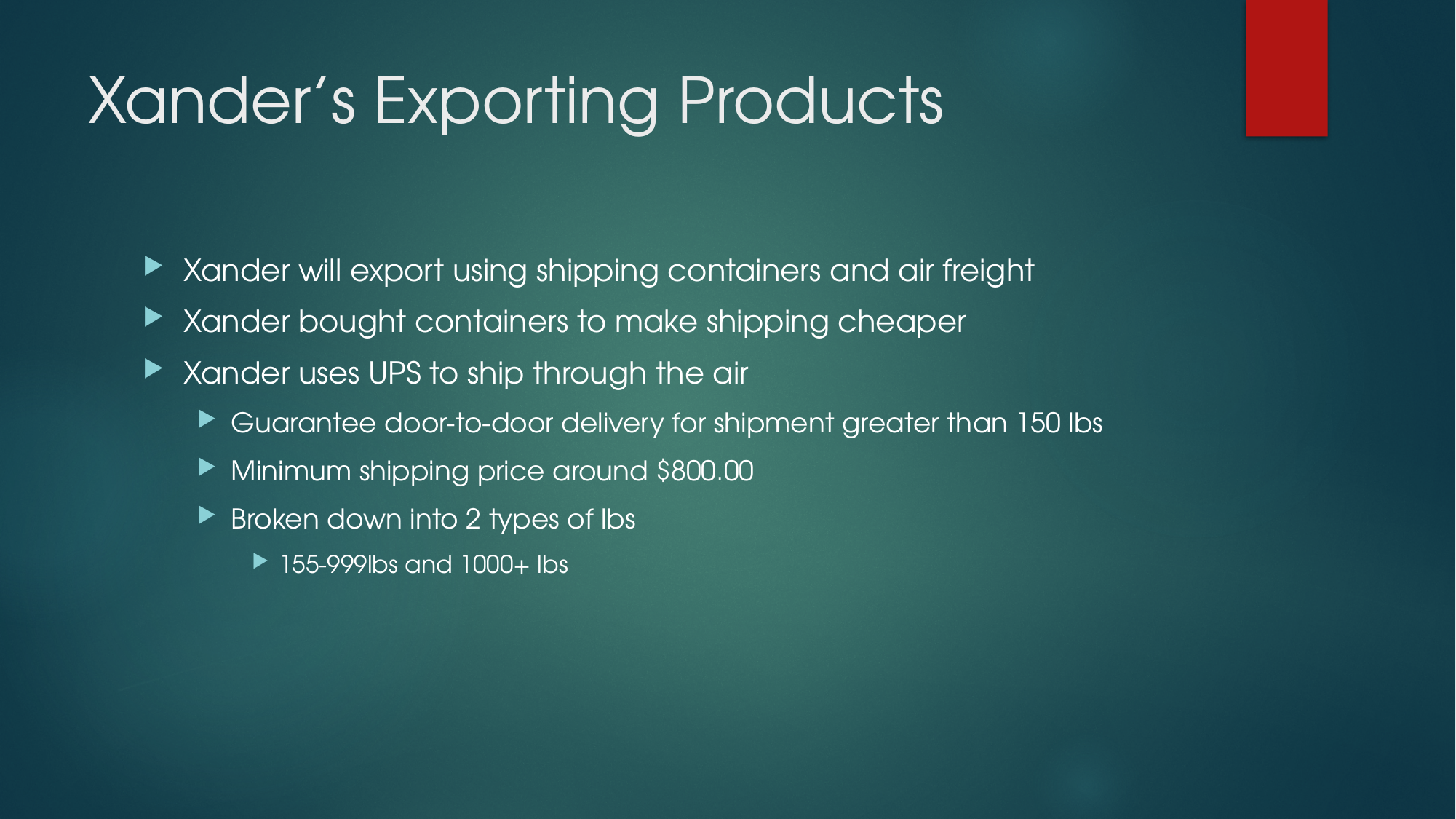

# Xander’s Exporting Products
Xander will export using shipping containers and air freight
Xander bought containers to make shipping cheaper
Xander uses UPS to ship through the air
Guarantee door-to-door delivery for shipment greater than 150 lbs
Minimum shipping price around $800.00
Broken down into 2 types of lbs
155-999lbs and 1000+ lbs